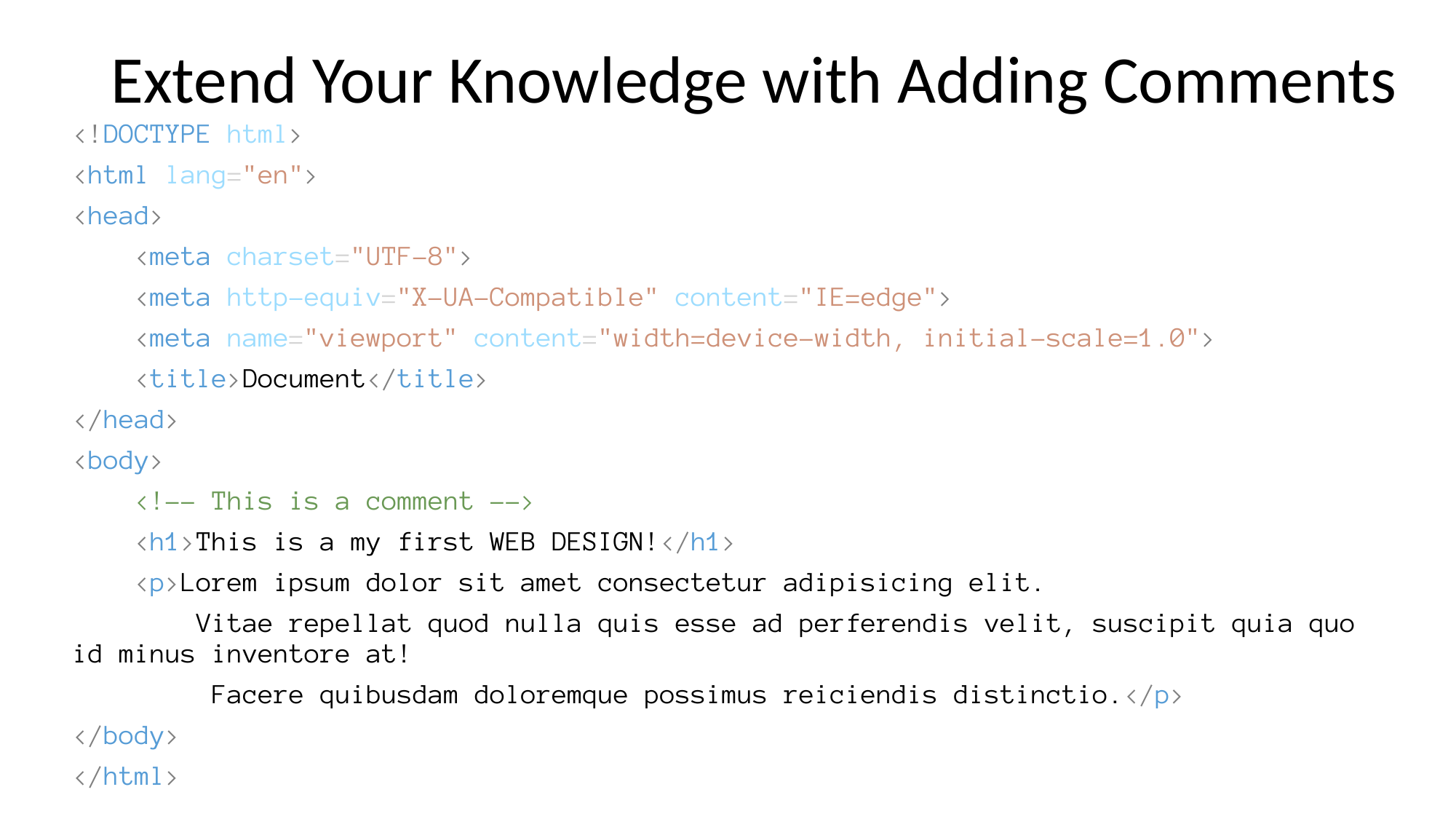

# Extend Your Knowledge with Adding Comments
<!DOCTYPE html>
<html lang="en">
<head>
    <meta charset="UTF-8">
    <meta http-equiv="X-UA-Compatible" content="IE=edge">
    <meta name="viewport" content="width=device-width, initial-scale=1.0">
    <title>Document</title>
</head>
<body>
    <!-- This is a comment -->
    <h1>This is a my first WEB DESIGN!</h1>
    <p>Lorem ipsum dolor sit amet consectetur adipisicing elit.
        Vitae repellat quod nulla quis esse ad perferendis velit, suscipit quia quo id minus inventore at!
         Facere quibusdam doloremque possimus reiciendis distinctio.</p>
</body>
</html>